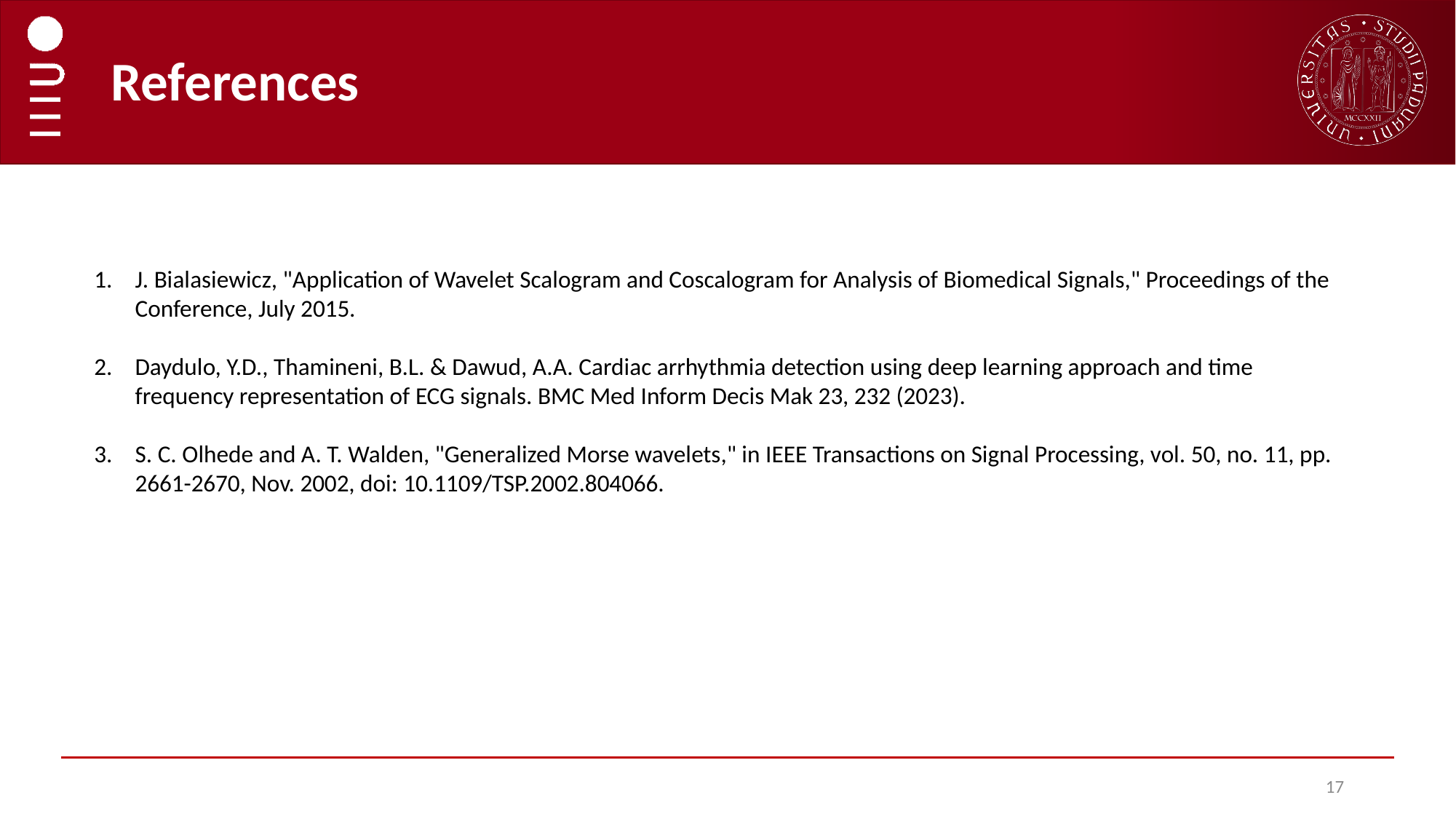

# References

J. Bialasiewicz, "Application of Wavelet Scalogram and Coscalogram for Analysis of Biomedical Signals," Proceedings of the Conference, July 2015.

Daydulo, Y.D., Thamineni, B.L. & Dawud, A.A. Cardiac arrhythmia detection using deep learning approach and time frequency representation of ECG signals. BMC Med Inform Decis Mak 23, 232 (2023).

S. C. Olhede and A. T. Walden, "Generalized Morse wavelets," in IEEE Transactions on Signal Processing, vol. 50, no. 11, pp. 2661-2670, Nov. 2002, doi: 10.1109/TSP.2002.804066.

17